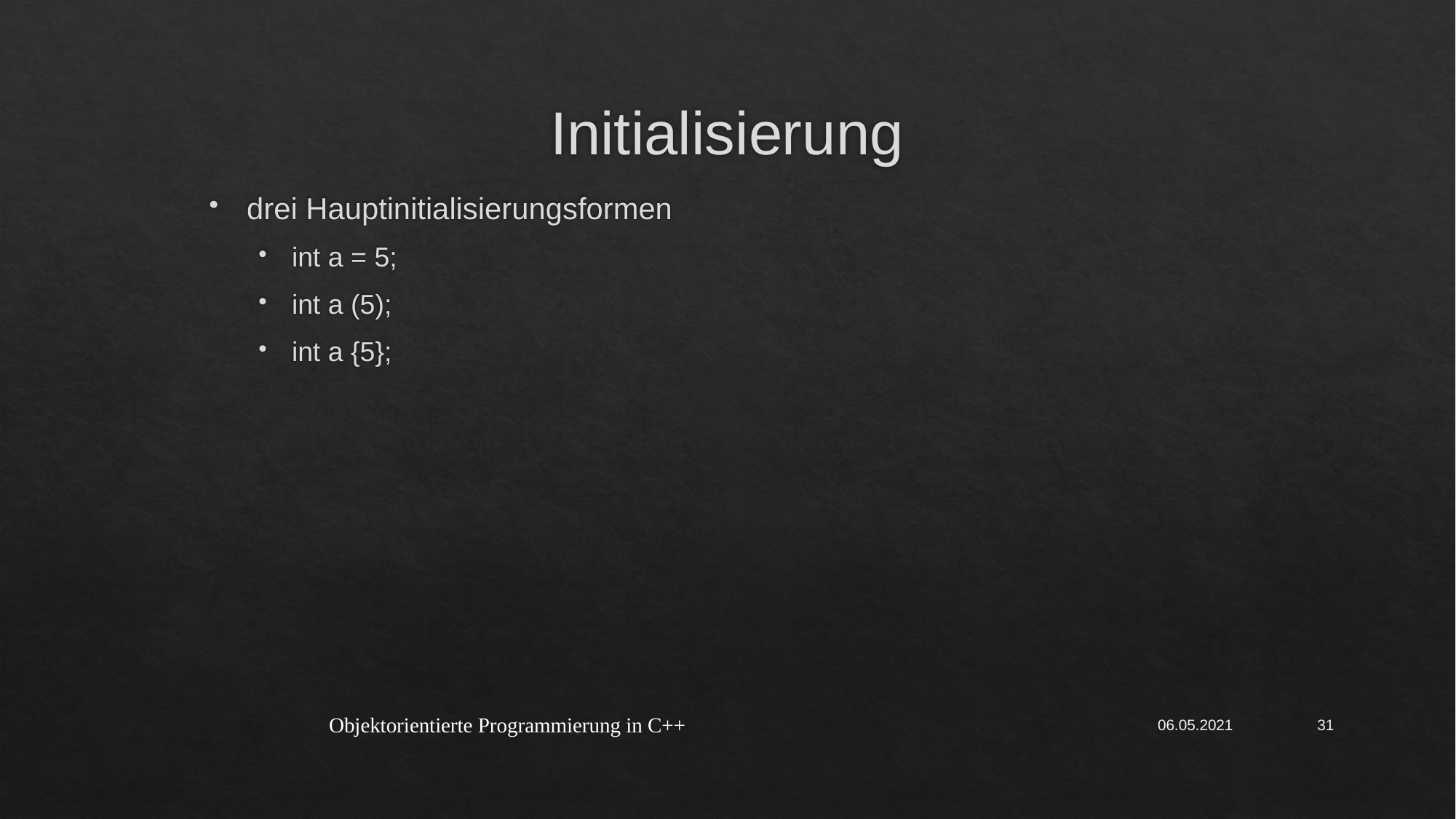

# Initialisierung
drei Hauptinitialisierungsformen
int a = 5;
int a (5);
int a {5};
Objektorientierte Programmierung in C++
06.05.2021
31